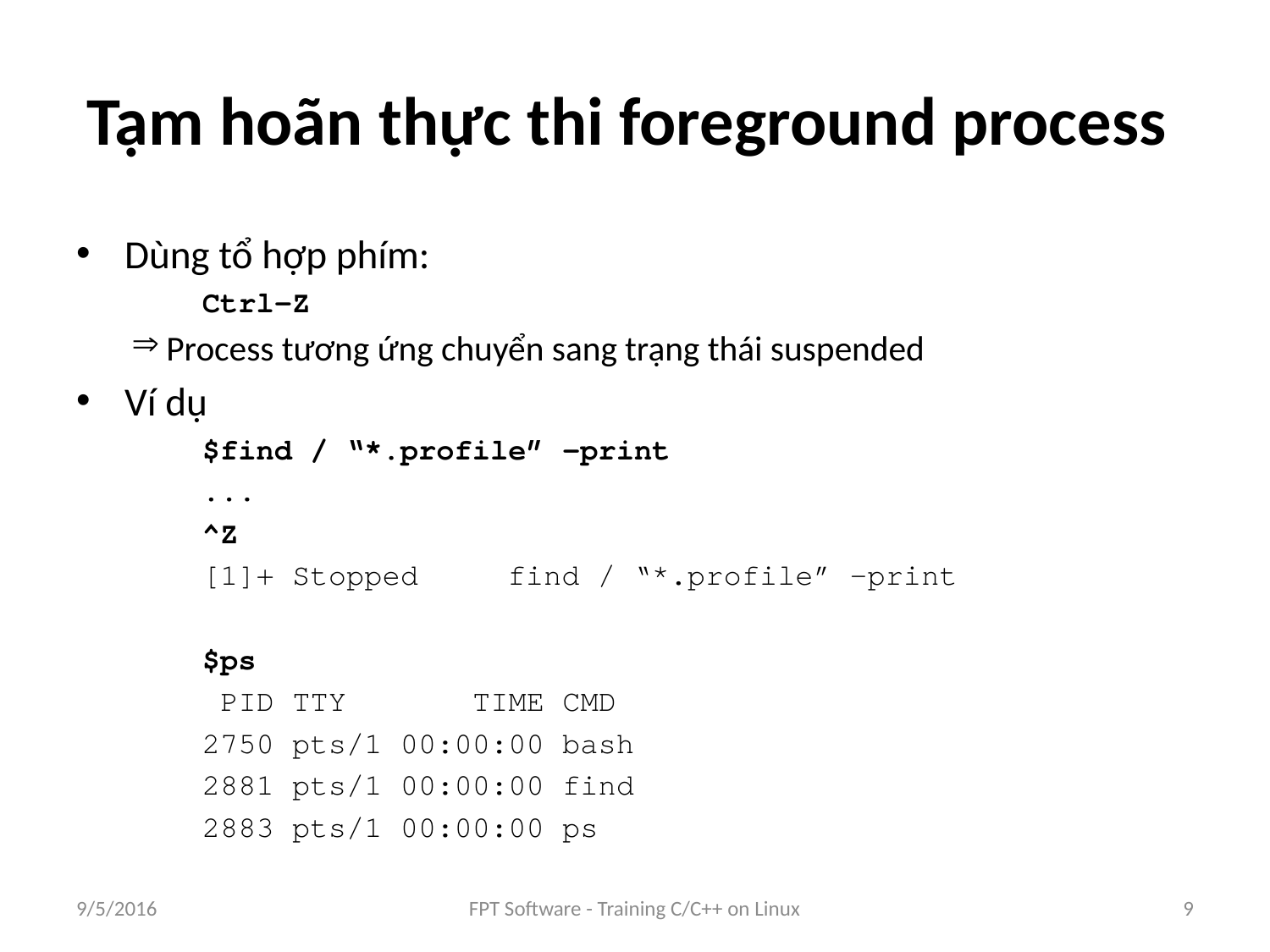

# Tạm hoãn thực thi foreground process
Dùng tổ hợp phím:
Ctrl-Z
Process tương ứng chuyển sang trạng thái suspended
Ví dụ
$find / “*.profile” -print
...
^Z
[1]+ Stopped 		find / “*.profile” –print

$ps
 PID TTY       TIME CMD
2750 pts/1 00:00:00 bash
2881 pts/1 00:00:00 find
2883 pts/1 00:00:00 ps

9/5/2016
FPT Software - Training C/C++ on Linux
9